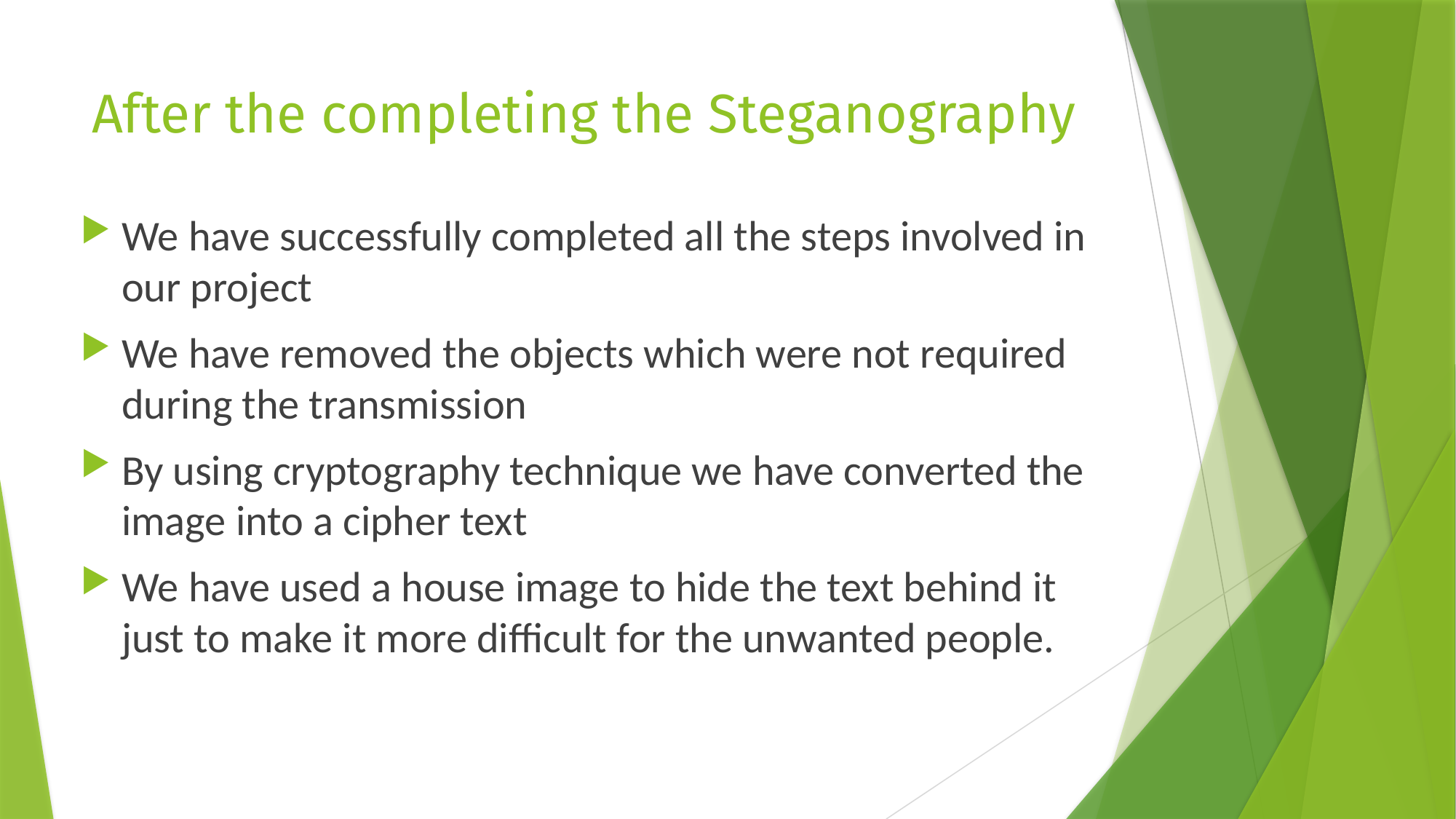

# After the completing the Steganography
We have successfully completed all the steps involved in our project
We have removed the objects which were not required during the transmission
By using cryptography technique we have converted the image into a cipher text
We have used a house image to hide the text behind it just to make it more difficult for the unwanted people.